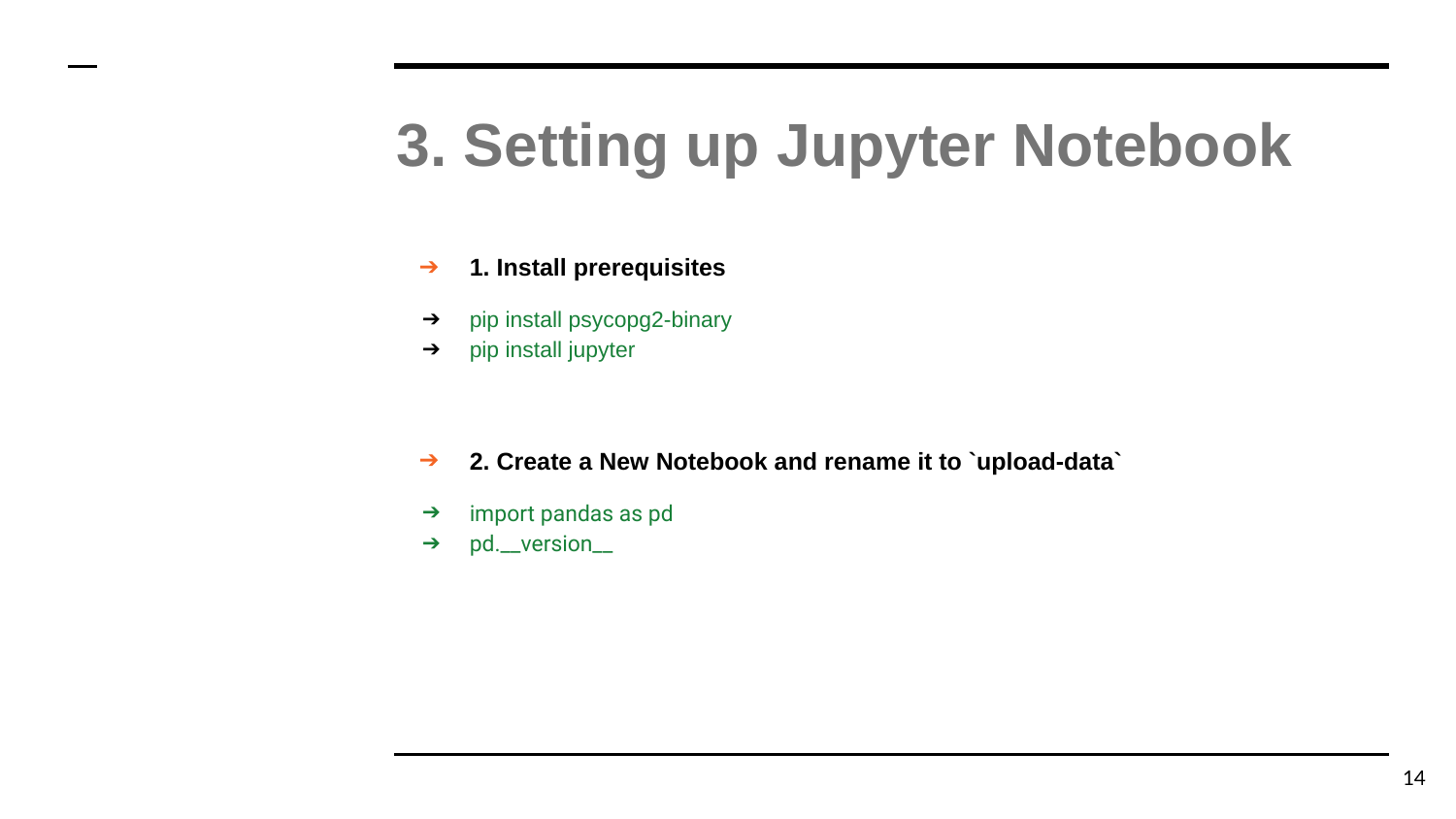

# 3. Setting up Jupyter Notebook

1. Install prerequisites
pip install psycopg2-binary
pip install jupyter

2. Create a New Notebook and rename it to `upload-data`
import pandas as pd
pd.__version__

14